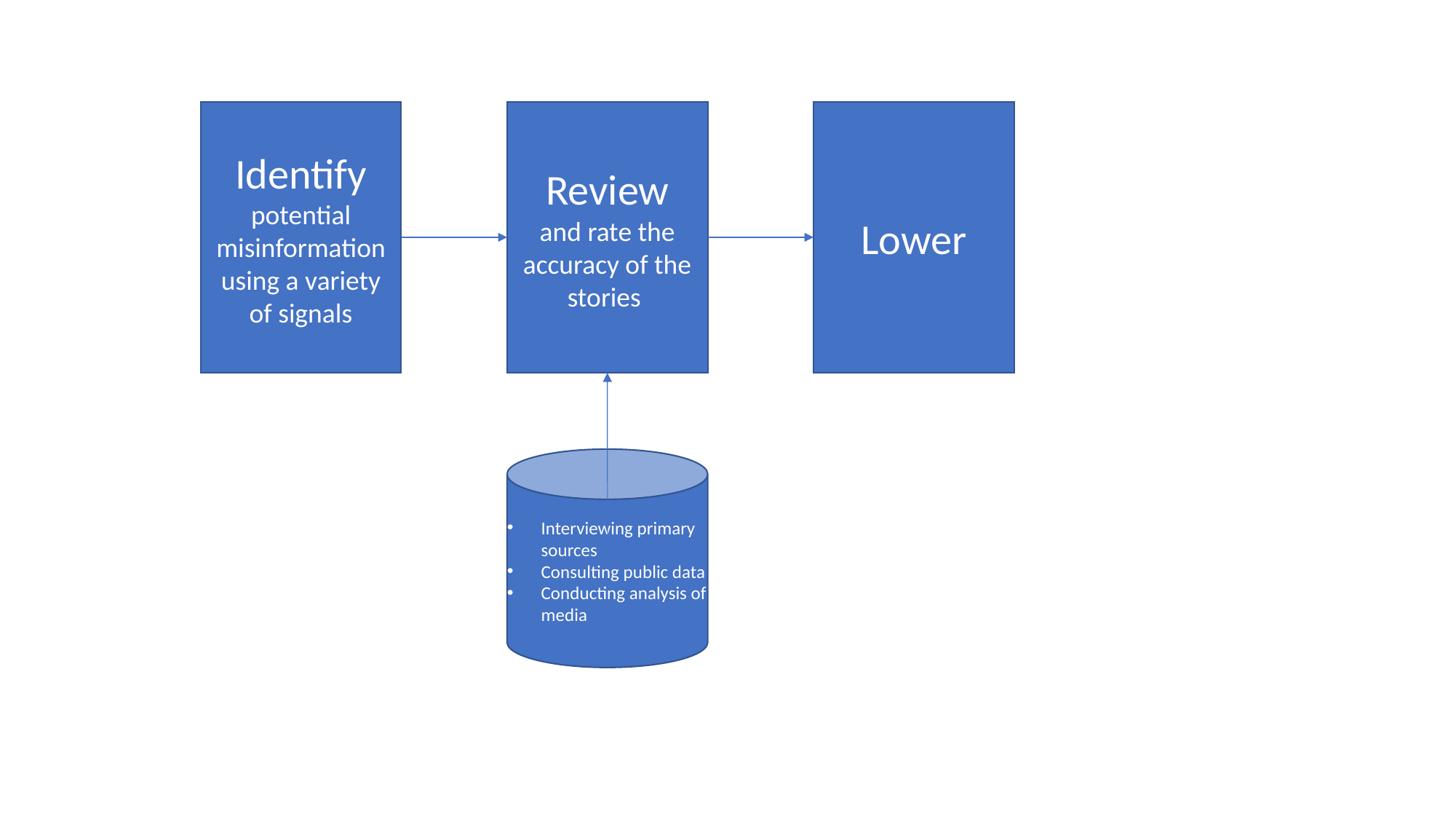

Identify
potential misinformation using a variety of signals
Review
and rate the accuracy of the stories
Lower
Interviewing primary sources
Consulting public data
Conducting analysis of media